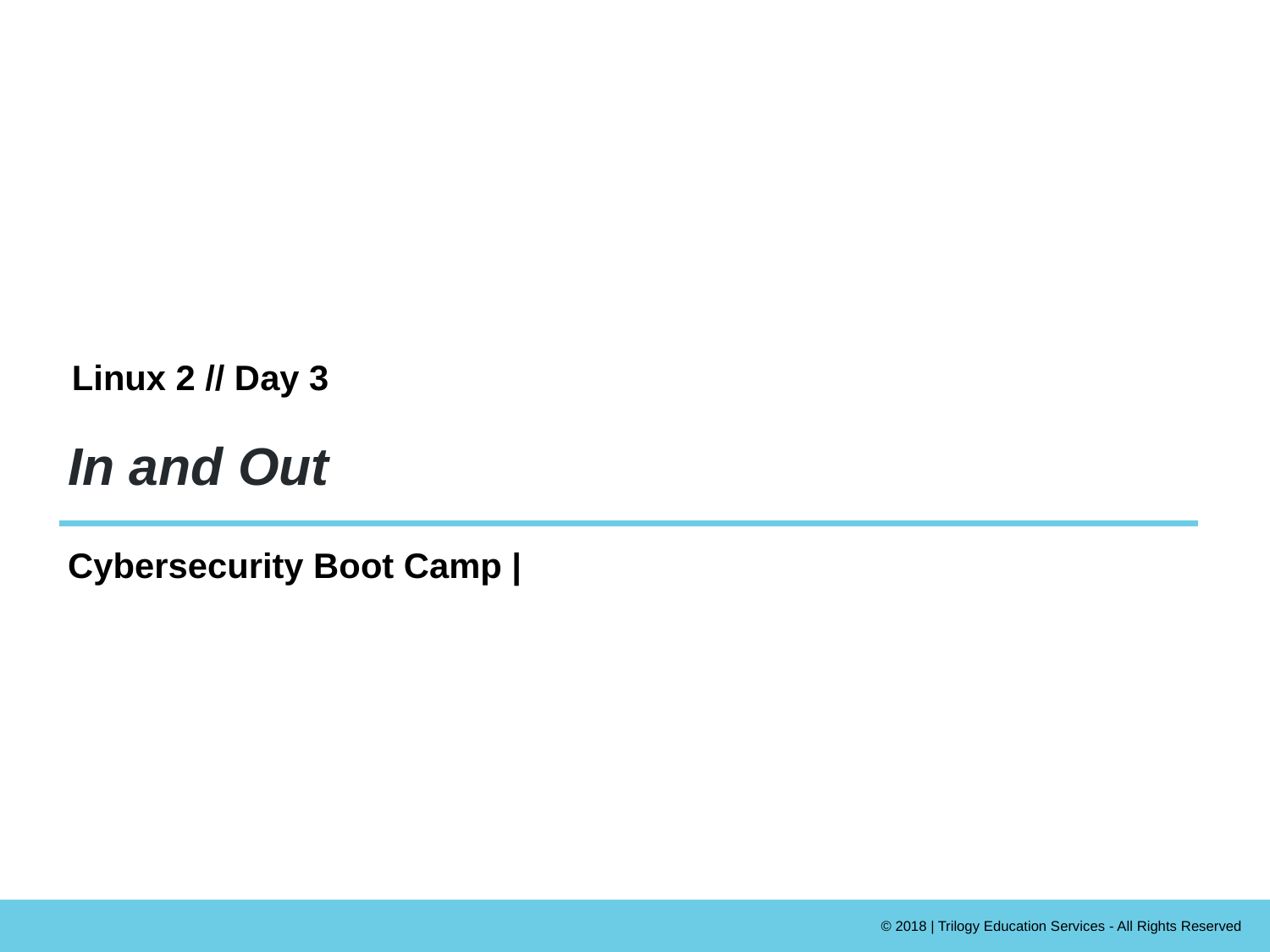

Linux 2 // Day 3

# In and Out
Cybersecurity Boot Camp |